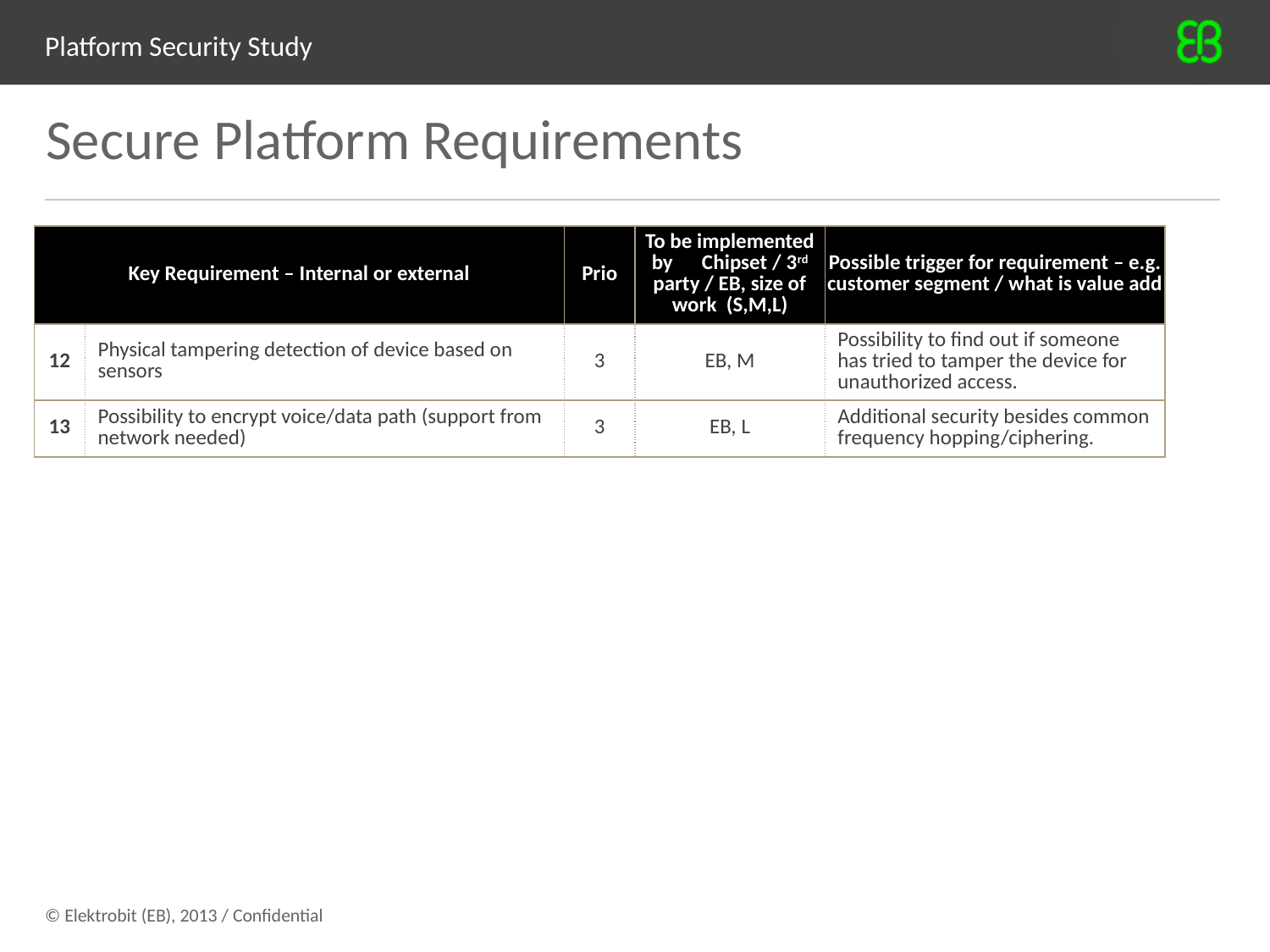

# Platform Security Study

Secure Platform Requirements
| Key Requirement – Internal or external |  | Prio | To be implemented by Chipset / 3rd party / EB, size of work (S,M,L) | Possible trigger for requirement – e.g. customer segment / what is value add |
| --- | --- | --- | --- | --- |
| 12 | Physical tampering detection of device based on sensors | 3 | EB, M | Possibility to find out if someone has tried to tamper the device for unauthorized access. |
| 13 | Possibility to encrypt voice/data path (support from network needed) | 3 | EB, L | Additional security besides common frequency hopping/ciphering. |
© Elektrobit (EB), 2013 / Confidential